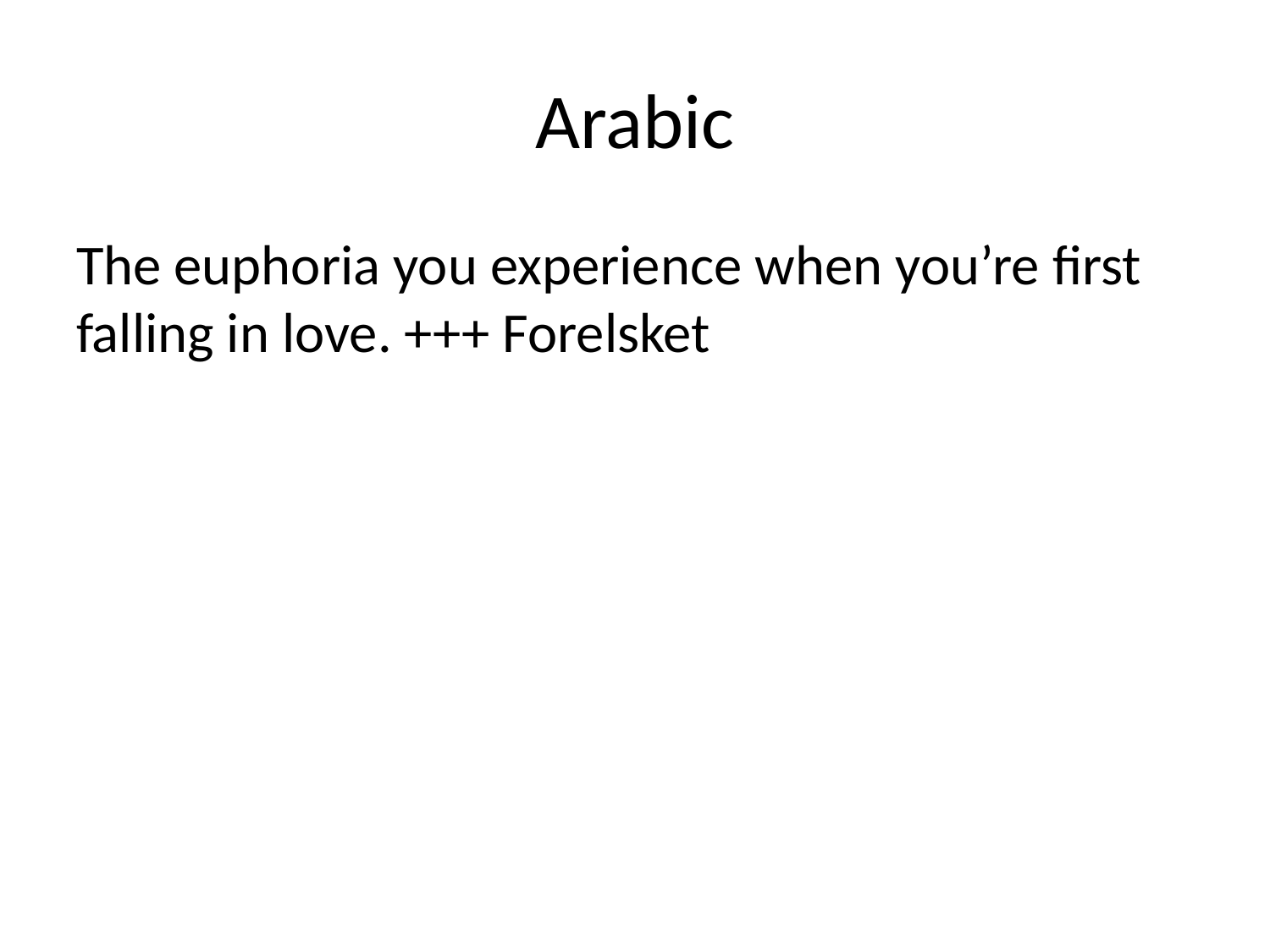

# Arabic
The euphoria you experience when you’re first falling in love. +++ Forelsket